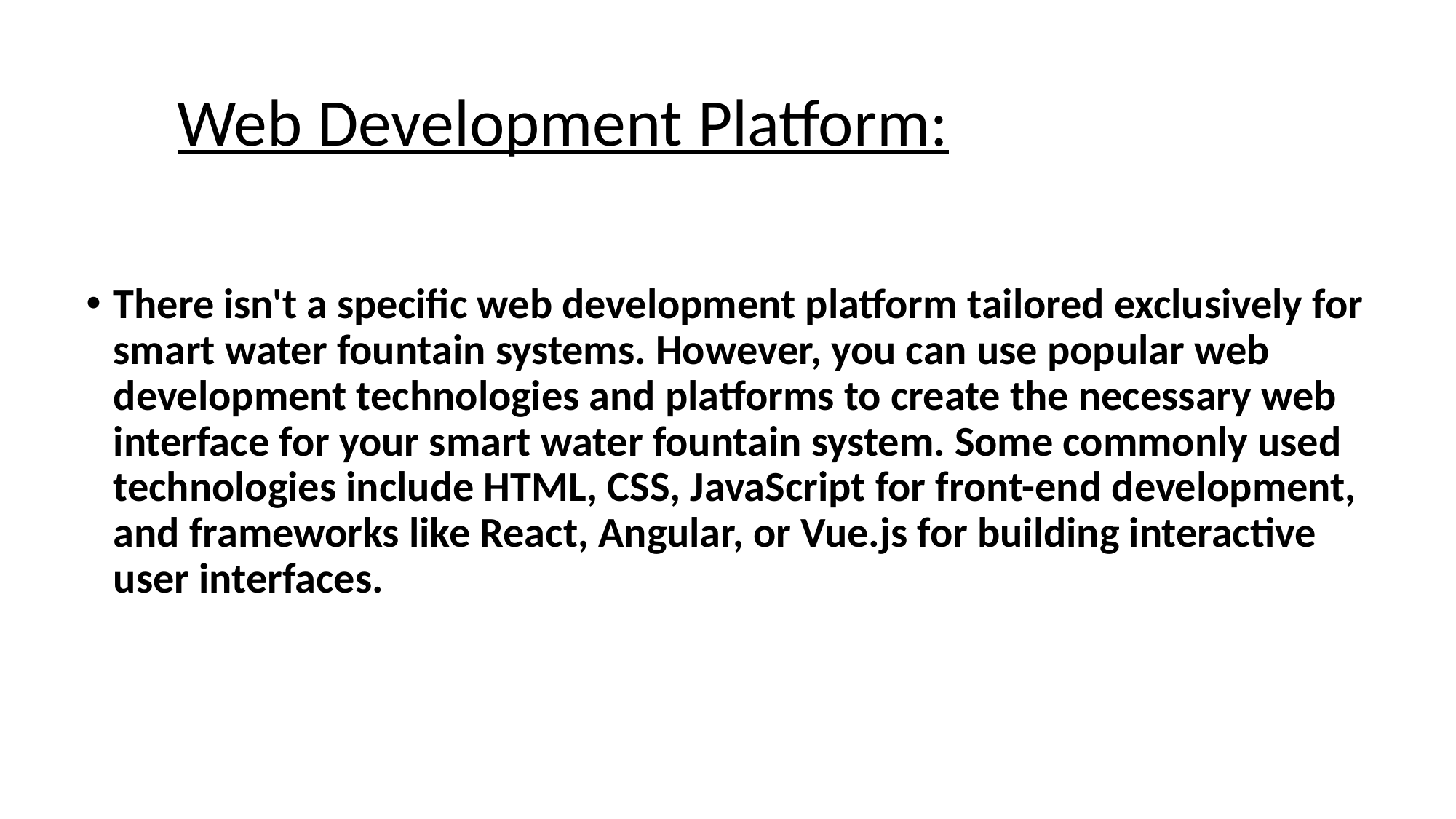

# Web Development Platform:

There isn't a specific web development platform tailored exclusively for smart water fountain systems. However, you can use popular web development technologies and platforms to create the necessary web interface for your smart water fountain system. Some commonly used technologies include HTML, CSS, JavaScript for front-end development, and frameworks like React, Angular, or Vue.js for building interactive user interfaces.